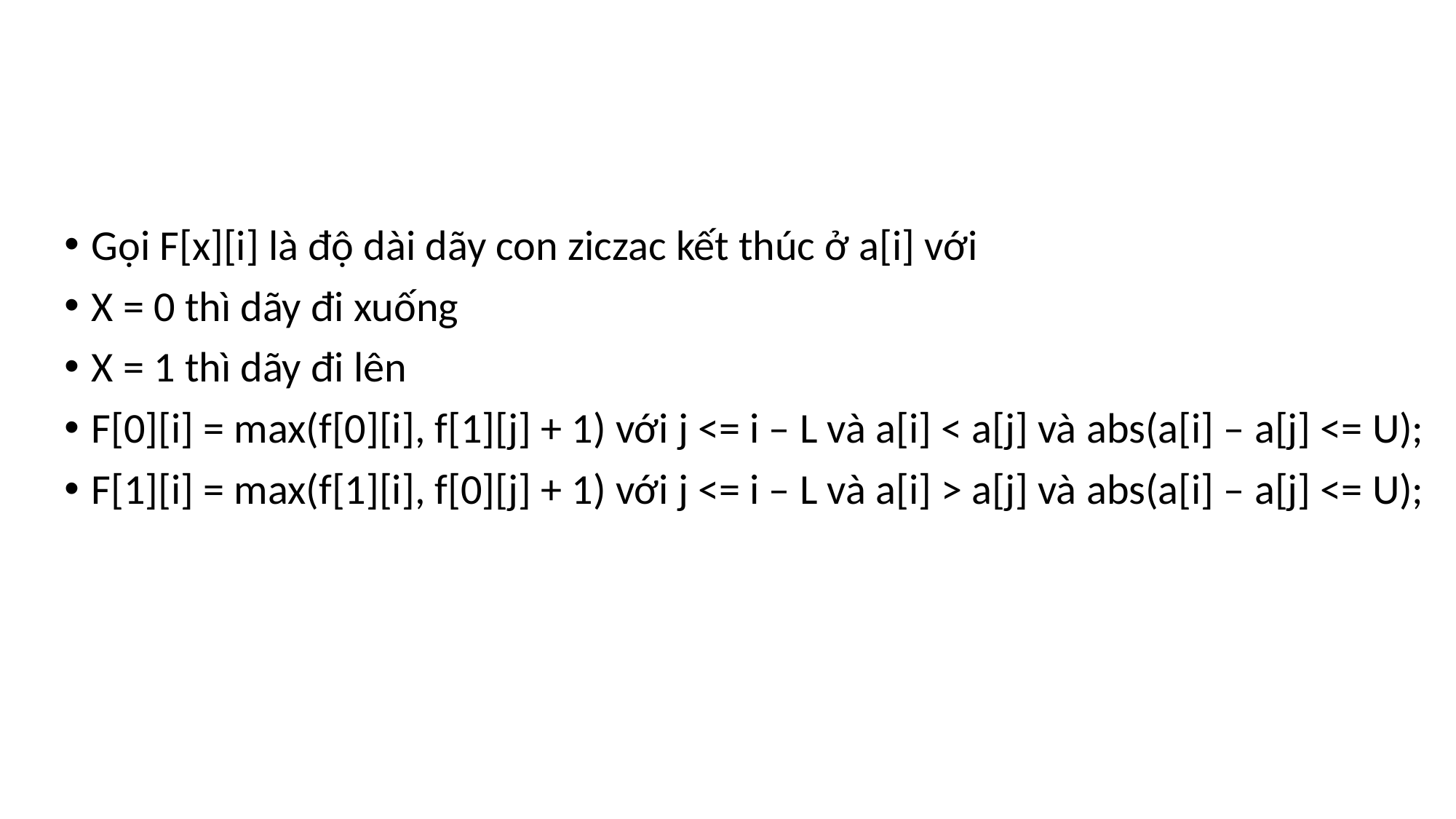

#
Gọi F[x][i] là độ dài dãy con ziczac kết thúc ở a[i] với
X = 0 thì dãy đi xuống
X = 1 thì dãy đi lên
F[0][i] = max(f[0][i], f[1][j] + 1) với j <= i – L và a[i] < a[j] và abs(a[i] – a[j] <= U);
F[1][i] = max(f[1][i], f[0][j] + 1) với j <= i – L và a[i] > a[j] và abs(a[i] – a[j] <= U);